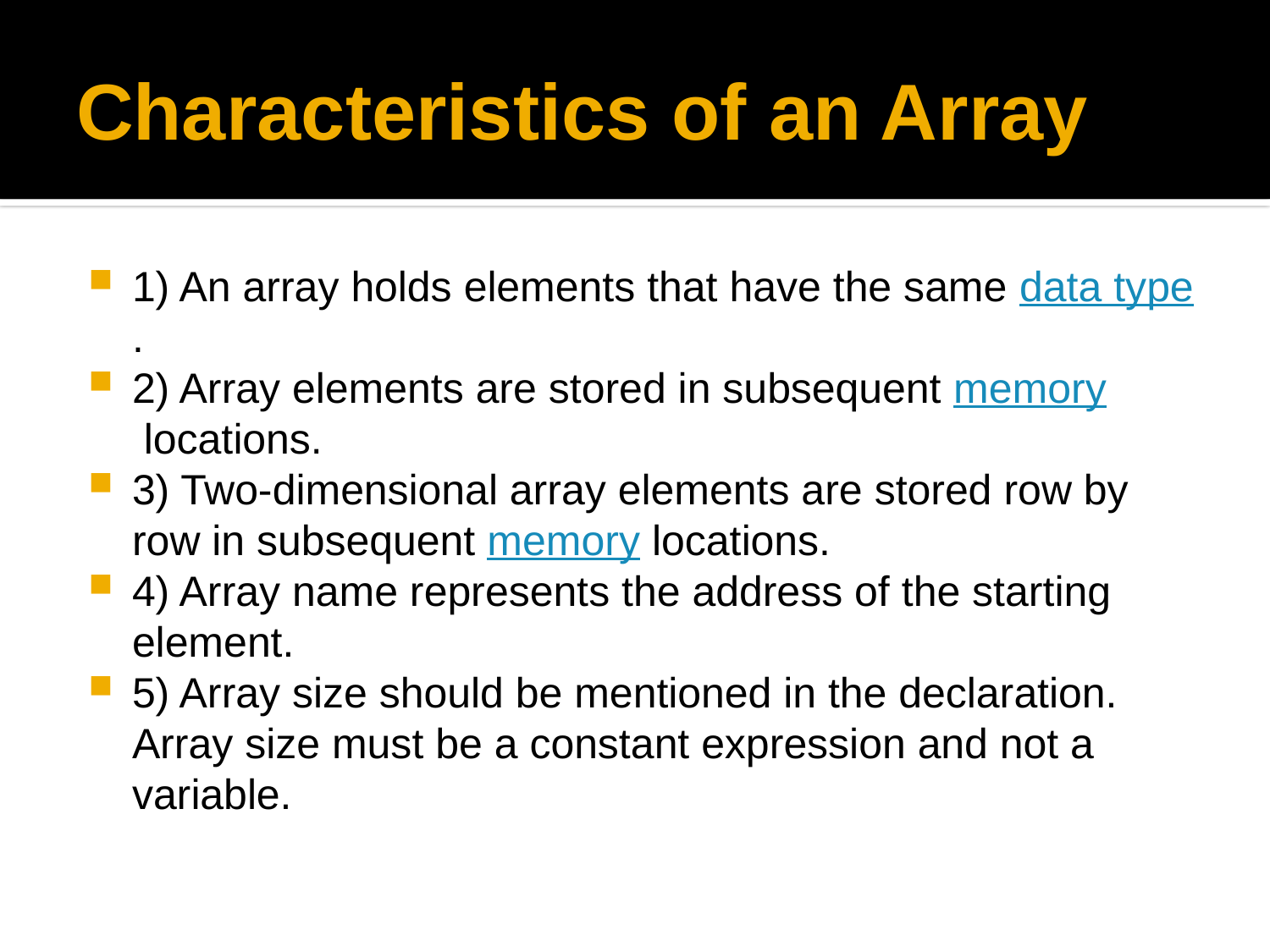

# Characteristics of an Array
1) An array holds elements that have the same data type.
2) Array elements are stored in subsequent memory locations.
3) Two-dimensional array elements are stored row by row in subsequent memory locations.
4) Array name represents the address of the starting element.
5) Array size should be mentioned in the declaration. Array size must be a constant expression and not a variable.